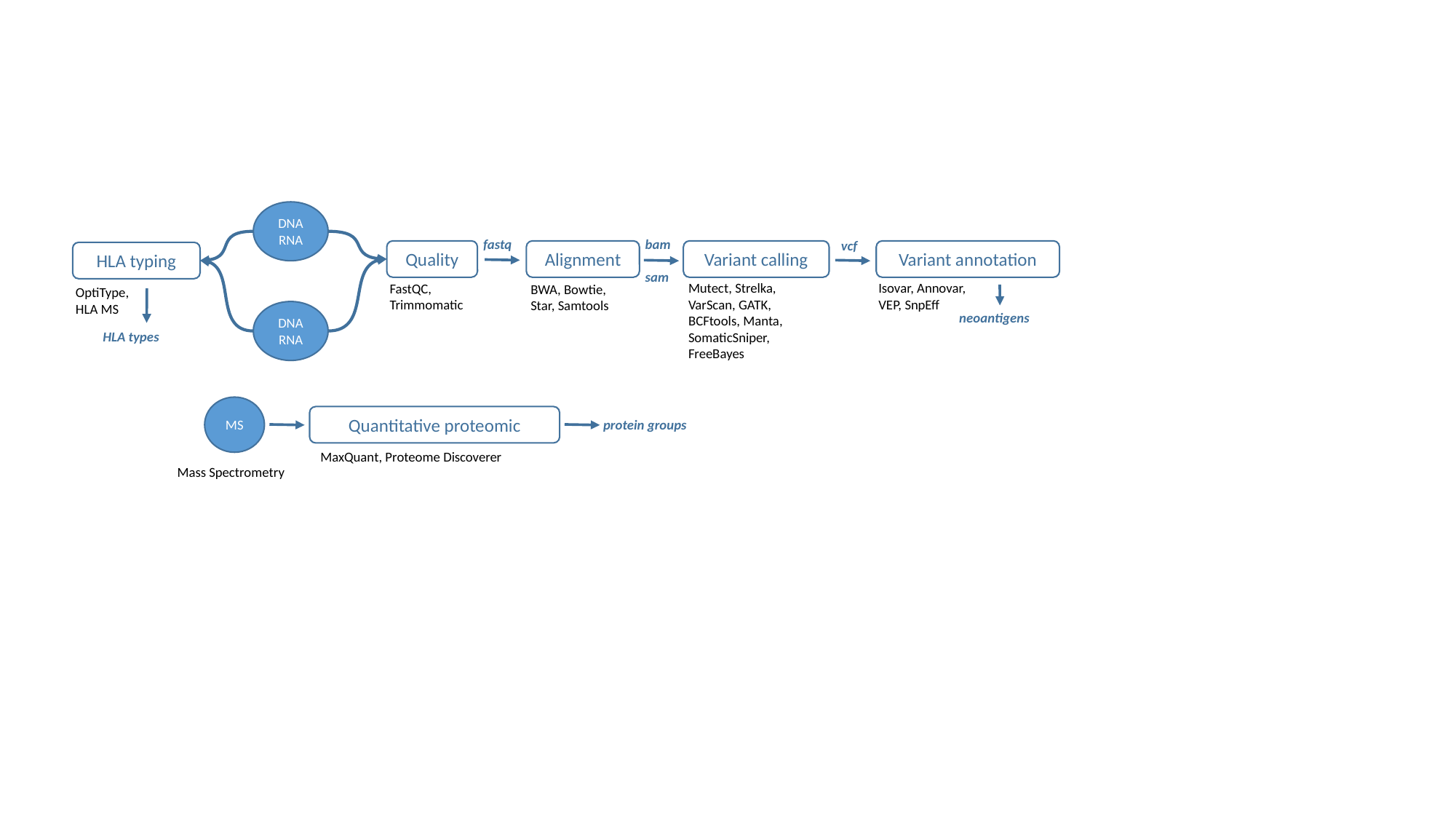

DNA RNA
fastq
bam

sam
vcf
Quality
Alignment
Variant calling
Variant annotation
HLA typing
Mutect, Strelka, VarScan, GATK, BCFtools, Manta, SomaticSniper, FreeBayes
Isovar, Annovar, VEP, SnpEff
FastQC,
Trimmomatic
BWA, Bowtie,
Star, Samtools
OptiType,
HLA MS
DNA RNA
neoantigens
HLA types
MS
Quantitative proteomic
protein groups
MaxQuant, Proteome Discoverer
Mass Spectrometry